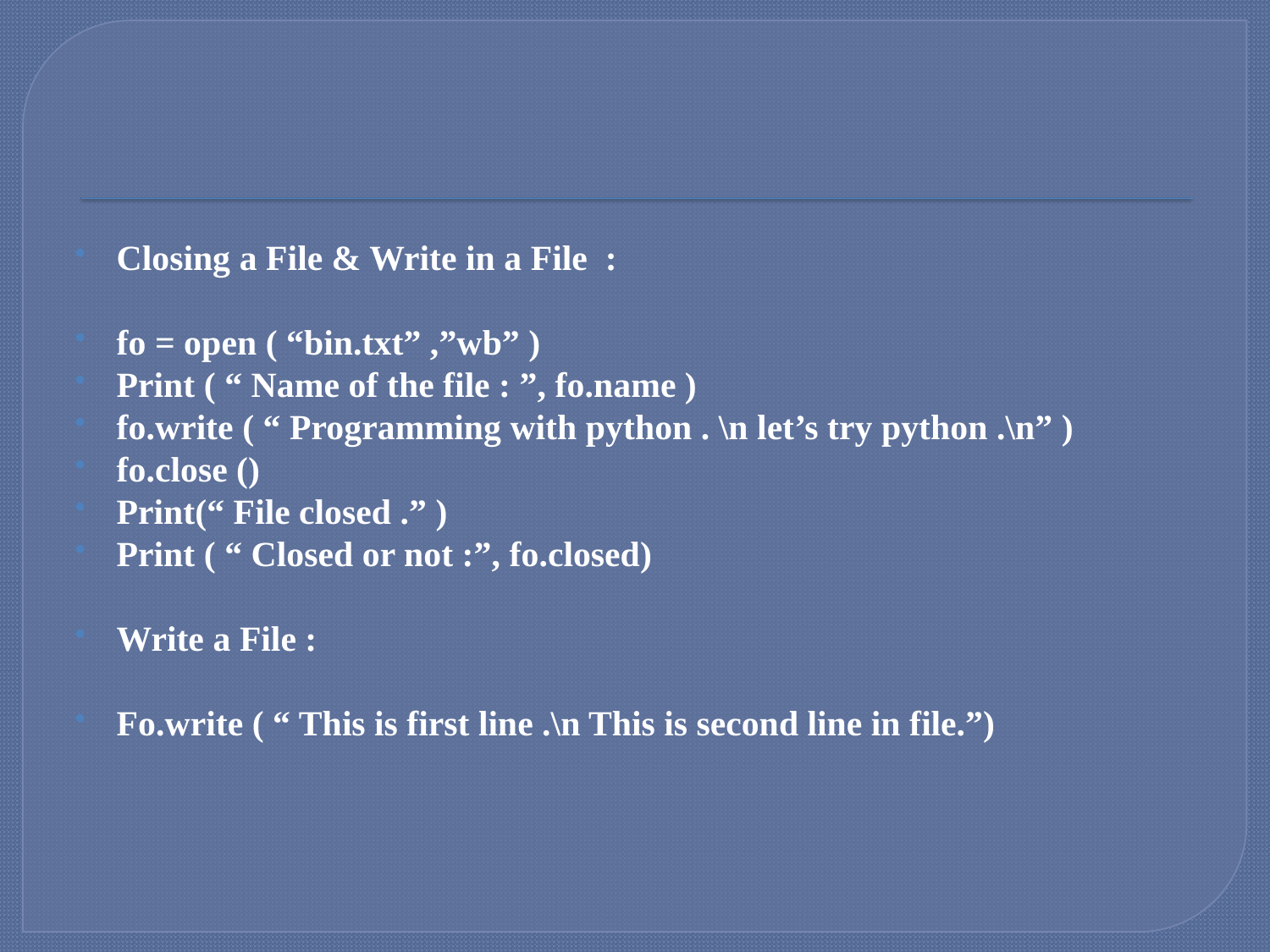

#
Closing a File & Write in a File  :

fo = open ( “bin.txt” ,”wb” )
Print ( “ Name of the file : ”, fo.name )
fo.write ( “ Programming with python . \n let’s try python .\n” )
fo.close ()
Print(“ File closed .” )
Print ( “ Closed or not :”, fo.closed)

Write a File :

Fo.write ( “ This is first line .\n This is second line in file.”)